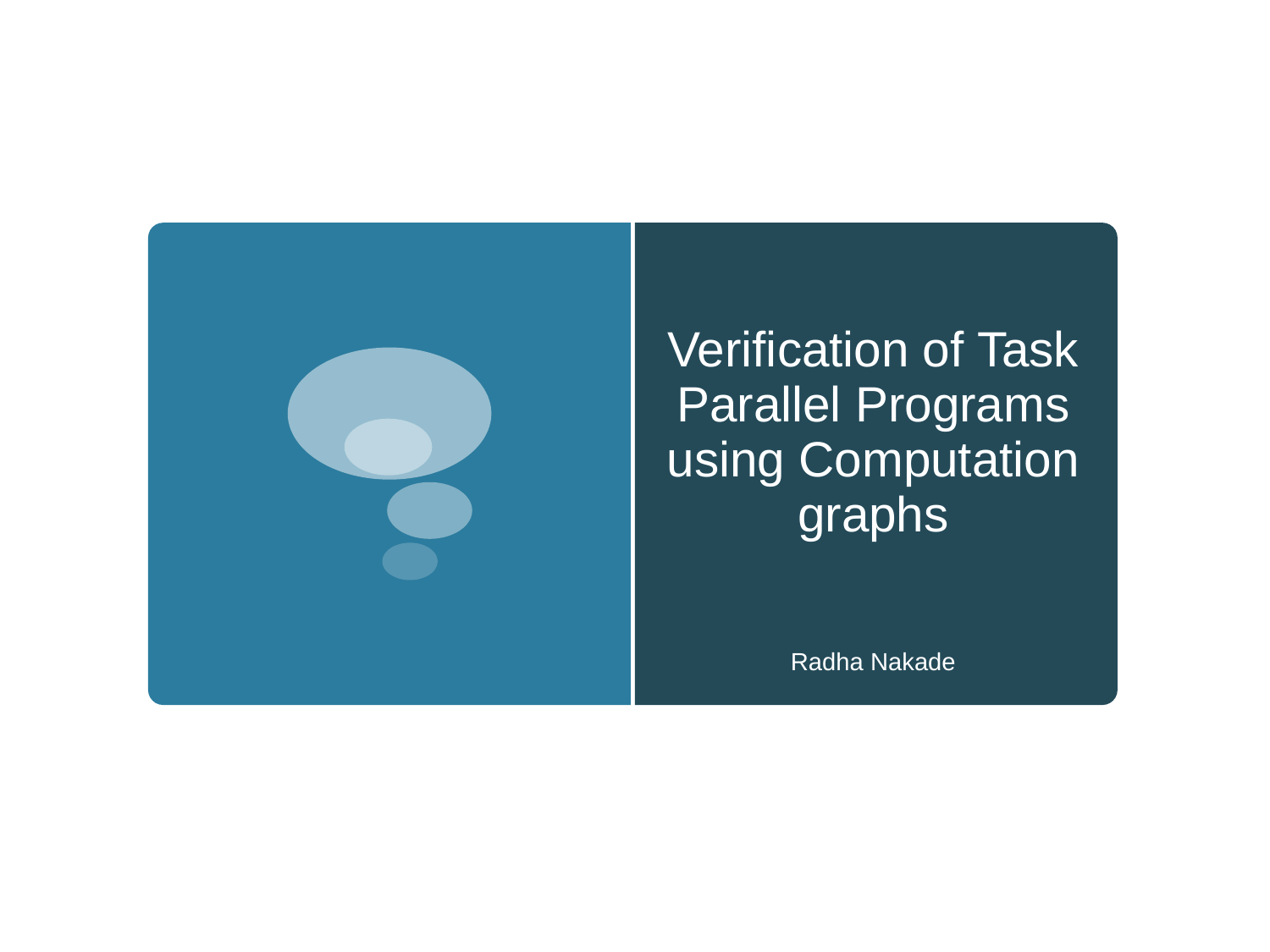

# Verification of Task Parallel Programs using Computation graphs
Radha Nakade